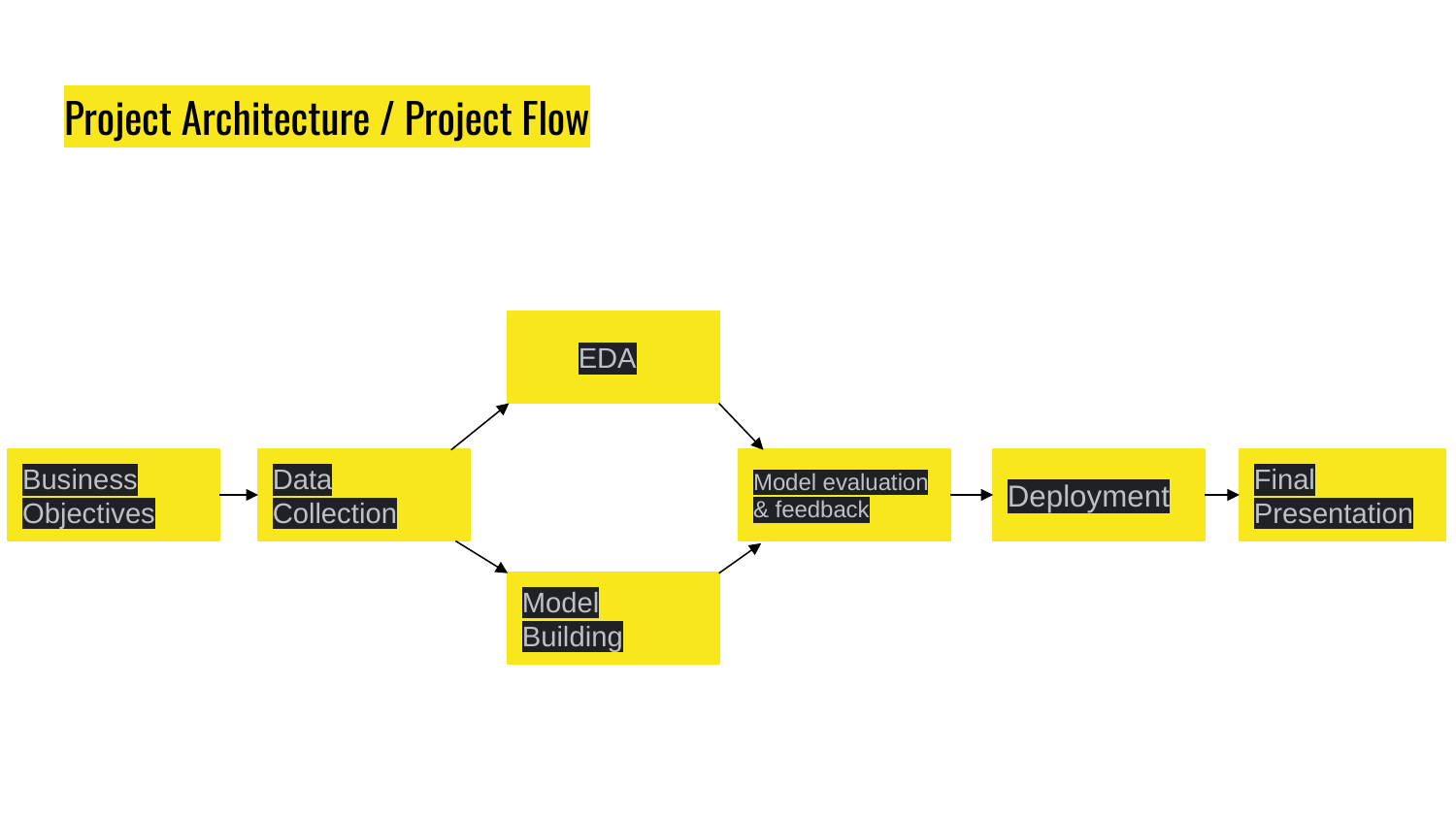

# Project Architecture / Project Flow
       EDA
Business Objectives
Data Collection
Model evaluation & feedback
Deployment
Final Presentation
Model Building